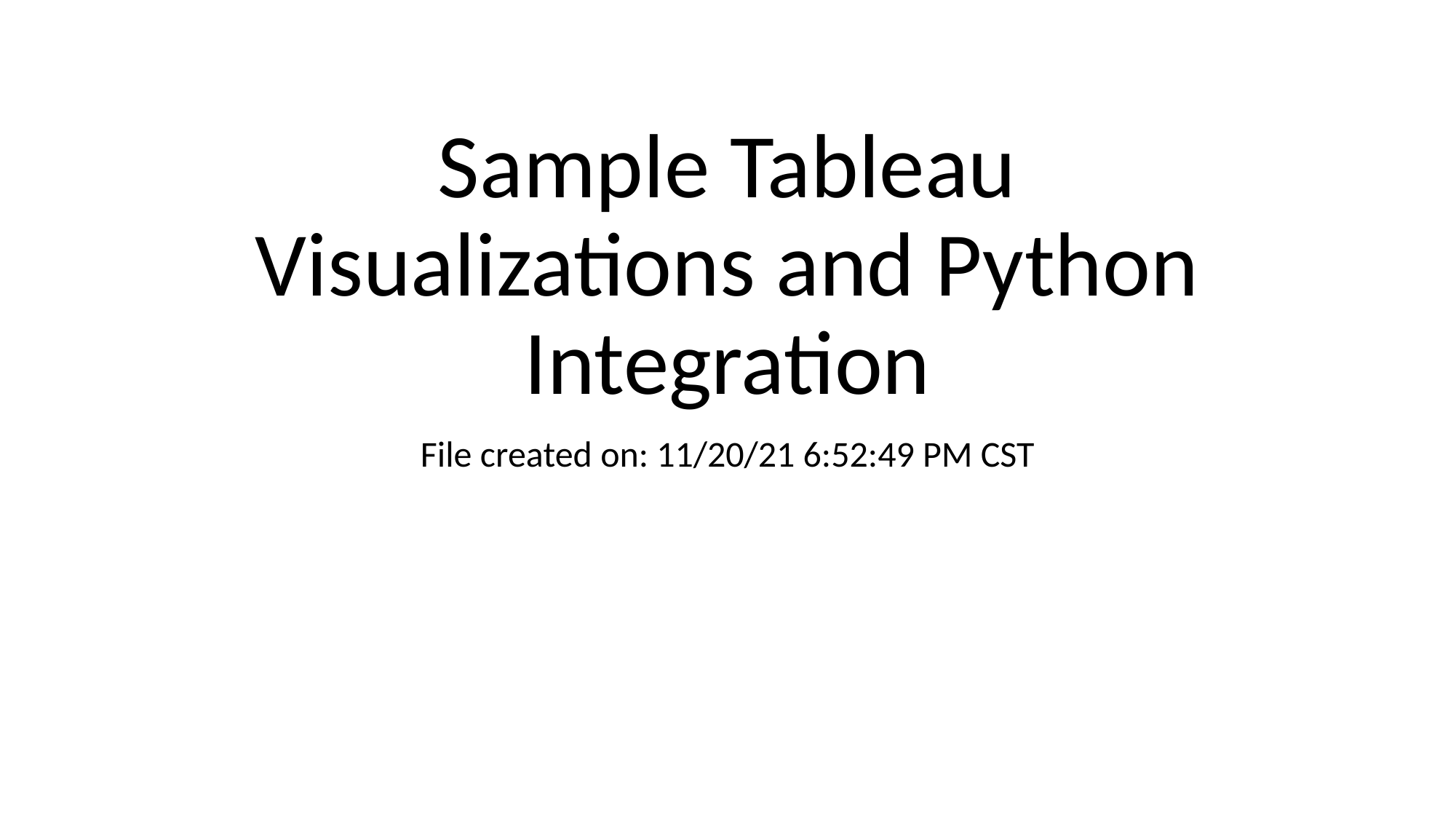

# Sample Tableau Visualizations and Python Integration
File created on: 11/20/21 6:52:49 PM CST